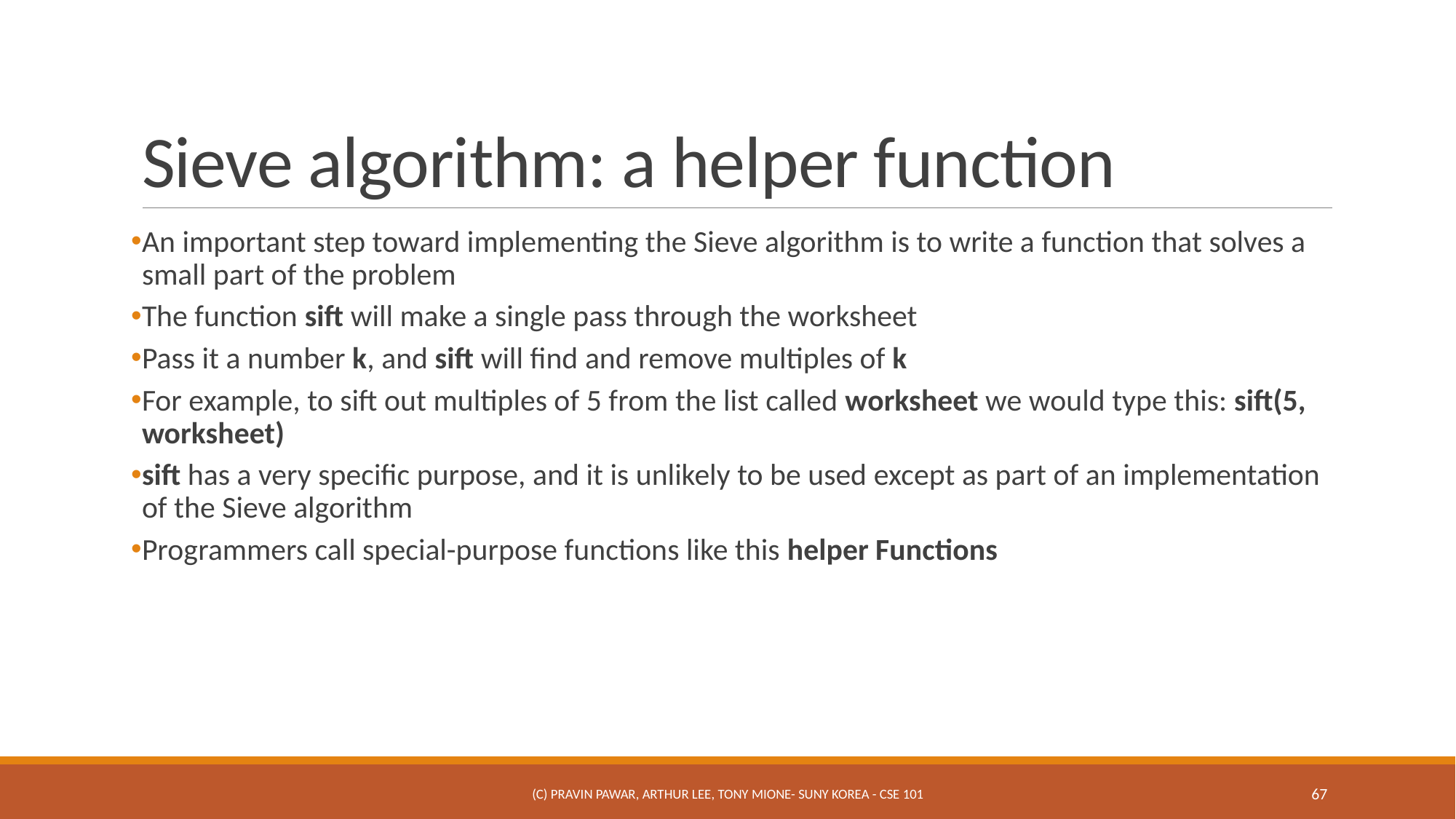

# Sieve algorithm: a helper function
An important step toward implementing the Sieve algorithm is to write a function that solves a small part of the problem
The function sift will make a single pass through the worksheet
Pass it a number k, and sift will find and remove multiples of k
For example, to sift out multiples of 5 from the list called worksheet we would type this: sift(5, worksheet)
sift has a very specific purpose, and it is unlikely to be used except as part of an implementation of the Sieve algorithm
Programmers call special-purpose functions like this helper Functions

(c) Pravin Pawar, Arthur Lee, Tony Mione- SUNY Korea - CSE 101
67